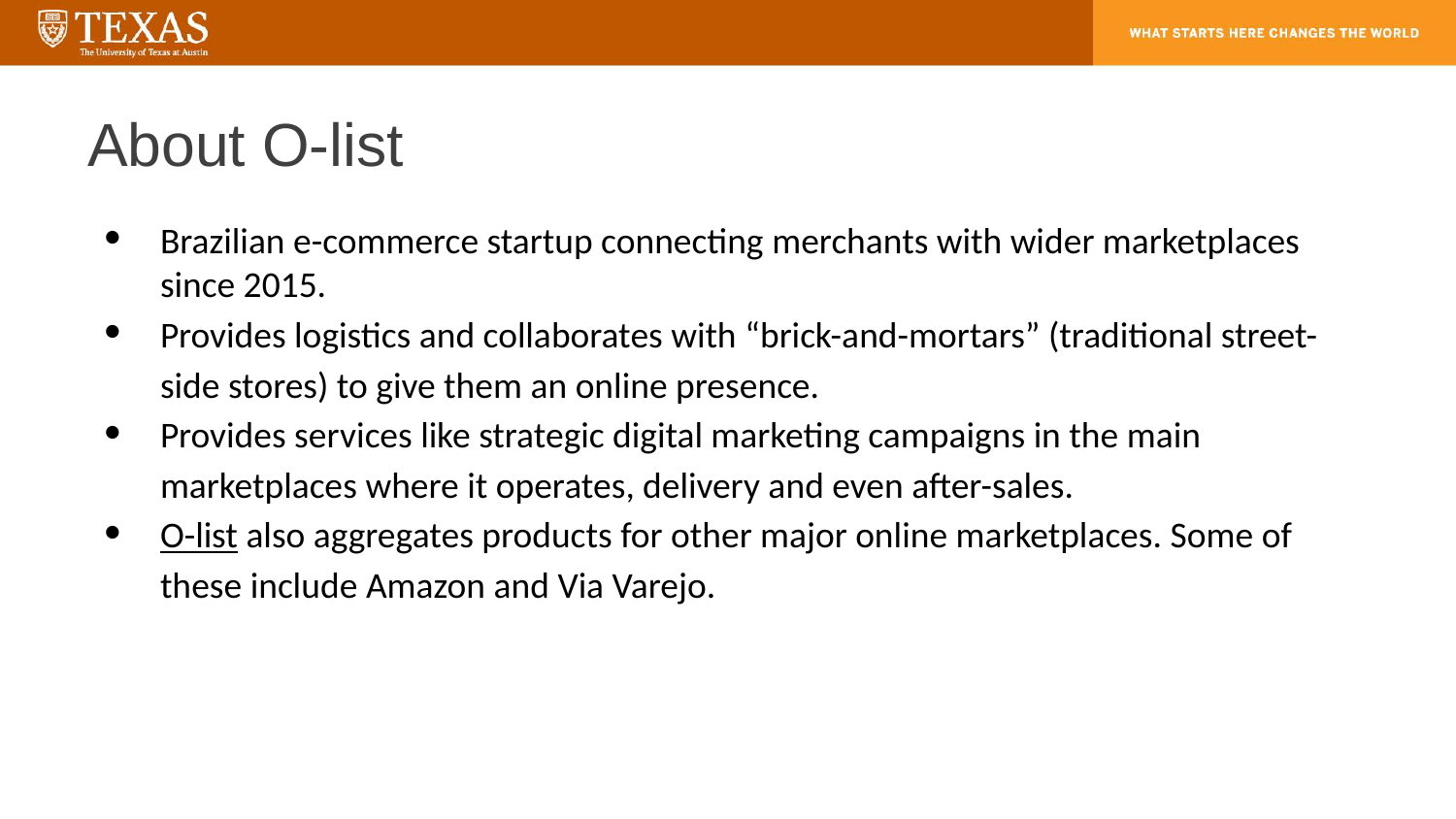

# About O-list
Brazilian e-commerce startup connecting merchants with wider marketplaces since 2015.
Provides logistics and collaborates with “brick-and-mortars” (traditional street-side stores) to give them an online presence.
Provides services like strategic digital marketing campaigns in the main marketplaces where it operates, delivery and even after-sales.
O-list also aggregates products for other major online marketplaces. Some of these include Amazon and Via Varejo.